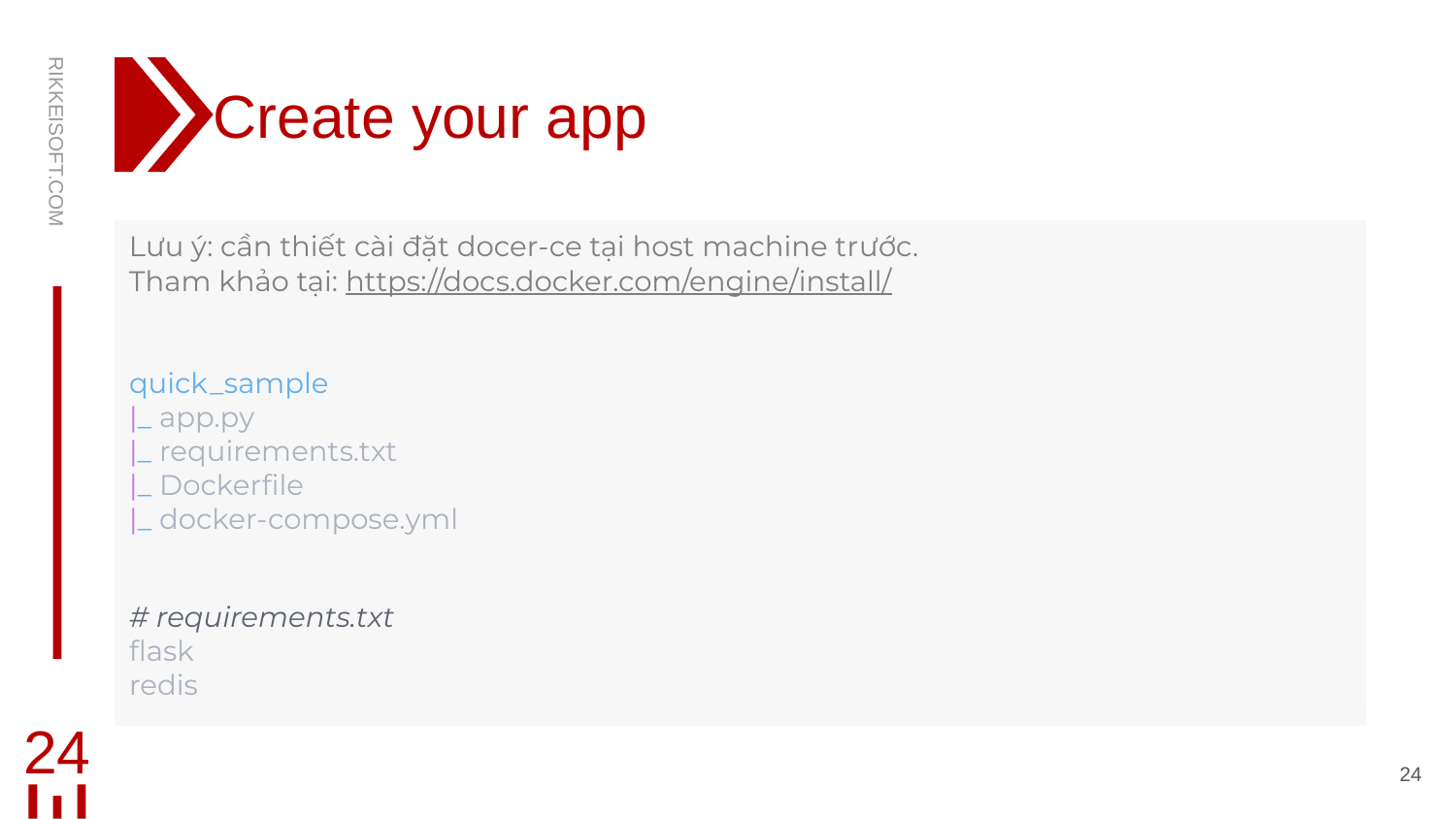

# Create your app
RIKKEISOFT.COM
Lưu ý: cần thiết cài đặt docer-ce tại host machine trước.
Tham khảo tại: https://docs.docker.com/engine/install/
quick_sample
|_ app.py
|_ requirements.txt
|_ Dockerfile
|_ docker-compose.yml
# requirements.txt
flask
redis
24
24